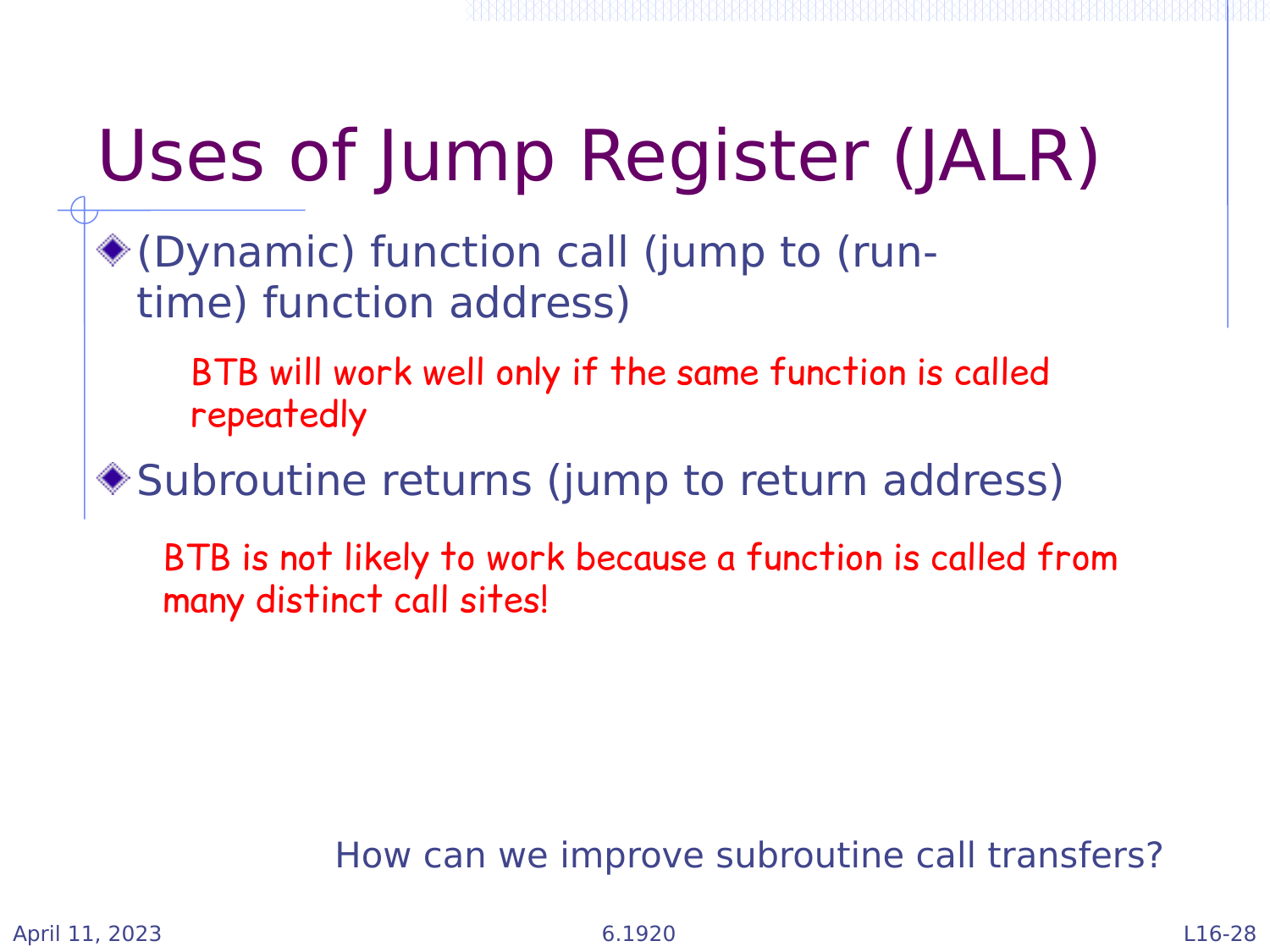

# Uses of Jump Register (JALR)
(Dynamic) function call (jump to (run-time) function address)

Subroutine returns (jump to return address)
BTB will work well only if the same function is called repeatedly
BTB is not likely to work because a function is called from many distinct call sites!
How can we improve subroutine call transfers?
April 11, 2023
6.1920
L16-28